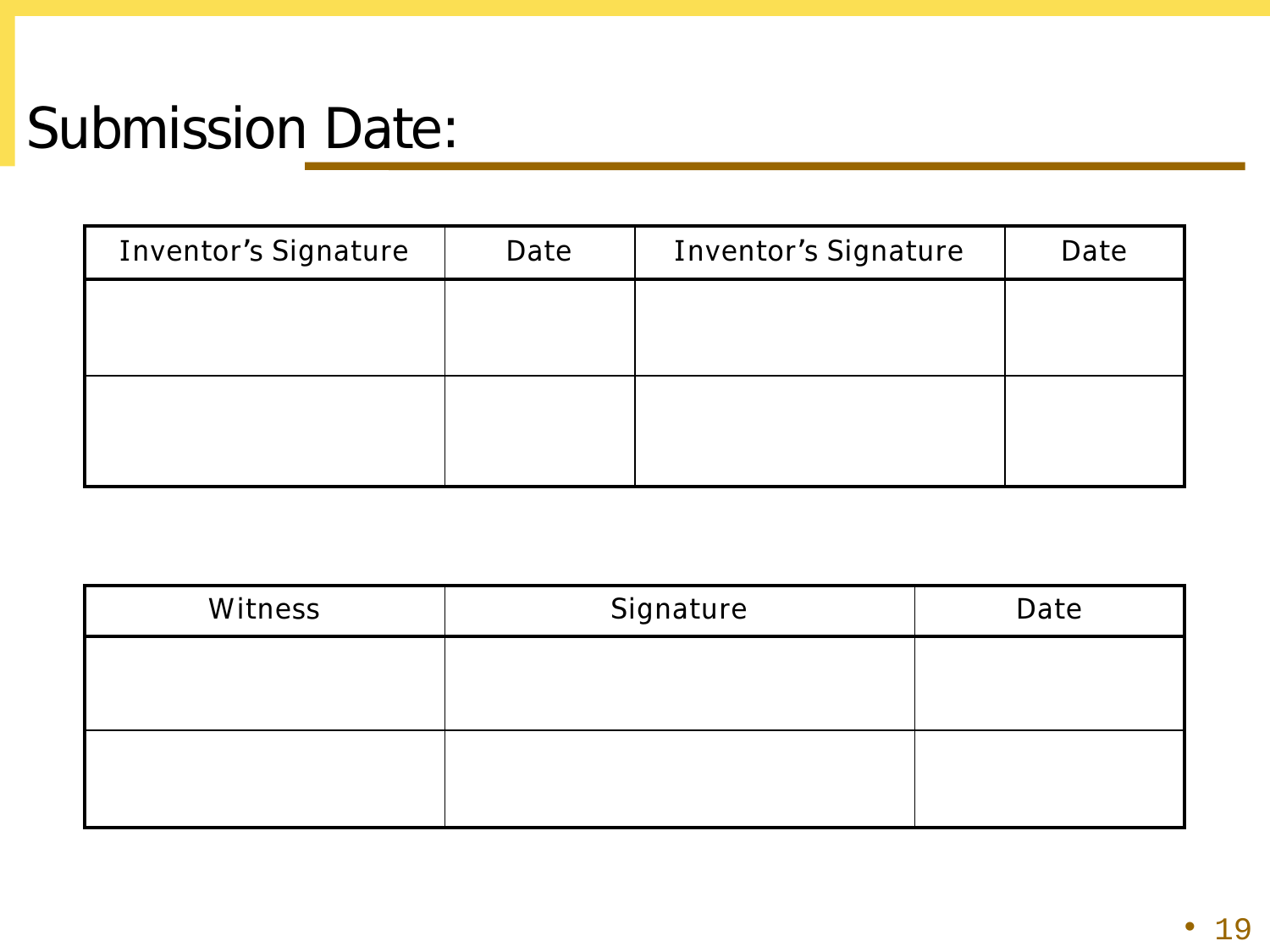

# Submission Date:
| Inventor’s Signature | Date | Inventor’s Signature | Date |
| --- | --- | --- | --- |
|  |  |  |  |
|  |  |  |  |
| Witness | Signature | Date |
| --- | --- | --- |
|  |  |  |
|  |  |  |
19